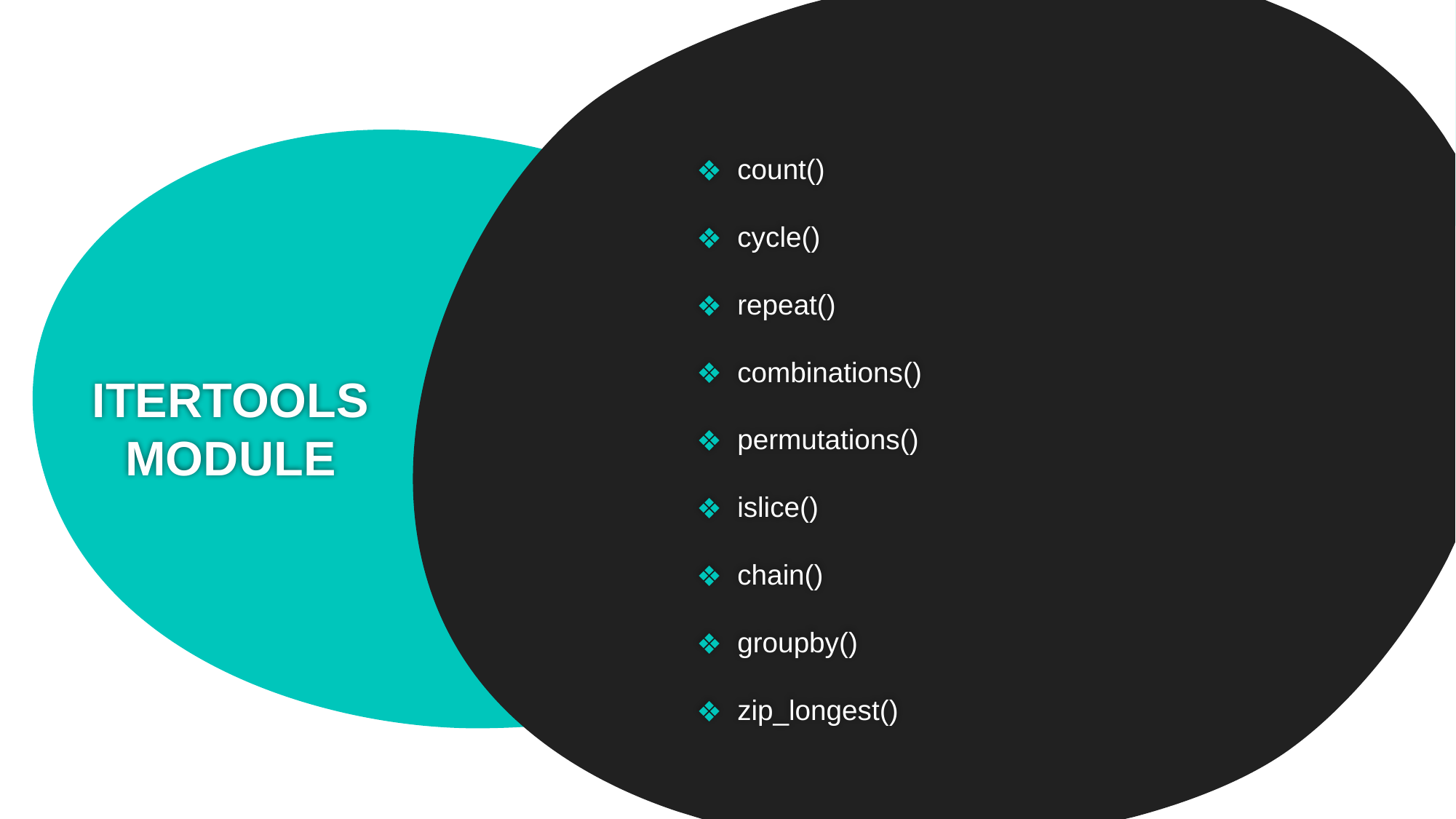

count()
cycle()
repeat()
combinations()
permutations()
islice()
chain()
groupby()
zip_longest()

# ITERTOOLS MODULE